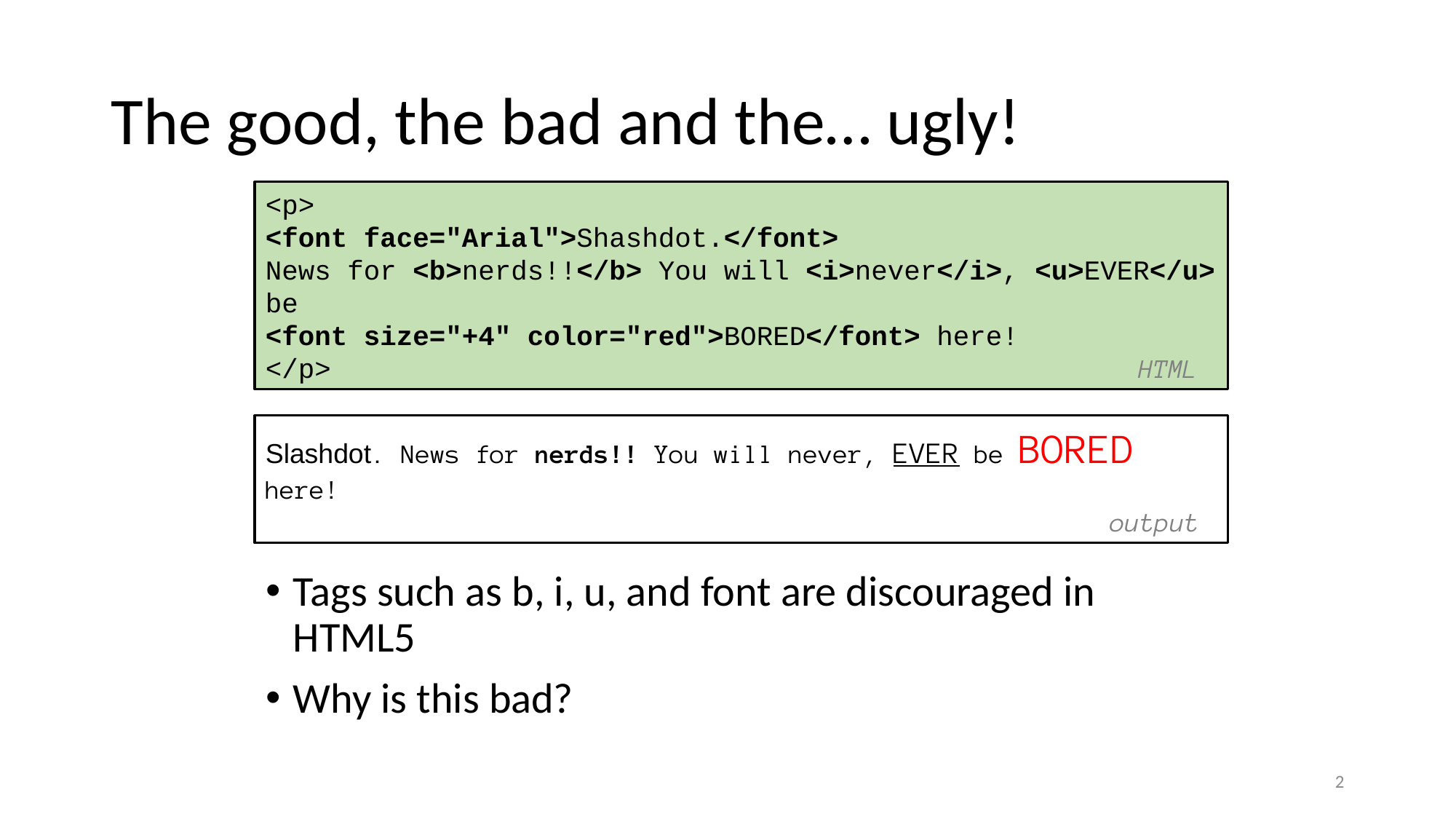

# The good, the bad and the… ugly!
<p>
<font face="Arial">Shashdot.</font>
News for <b>nerds!!</b> You will <i>never</i>, <u>EVER</u> be
<font size="+4" color="red">BORED</font> here!
</p>								HTML
Slashdot. News for nerds!! You will never, EVER be BORED here!
 		                                          output
Tags such as b, i, u, and font are discouraged in HTML5
Why is this bad?
2